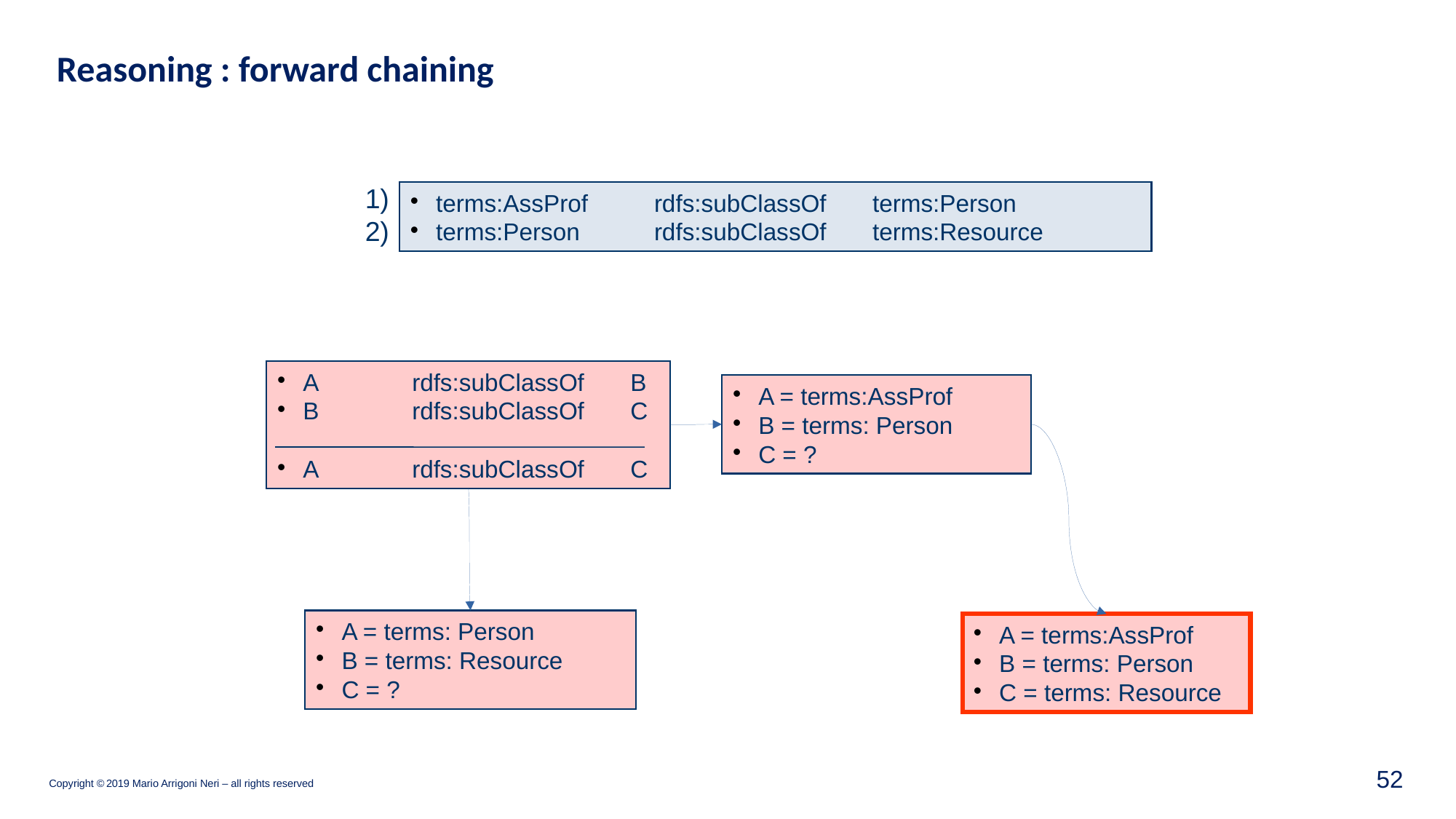

Reasoning : forward chaining
1)
2)
terms:AssProf	rdfs:subClassOf	terms:Person
terms:Person	rdfs:subClassOf	terms:Resource
A	rdfs:subClassOf	B
B	rdfs:subClassOf	C

A	rdfs:subClassOf	C
A = terms:AssProf
B = terms: Person
C = ?

A = terms: Person
B = terms: Resource
C = ?
A = terms:AssProf
B = terms: Person
C = terms: Resource
52